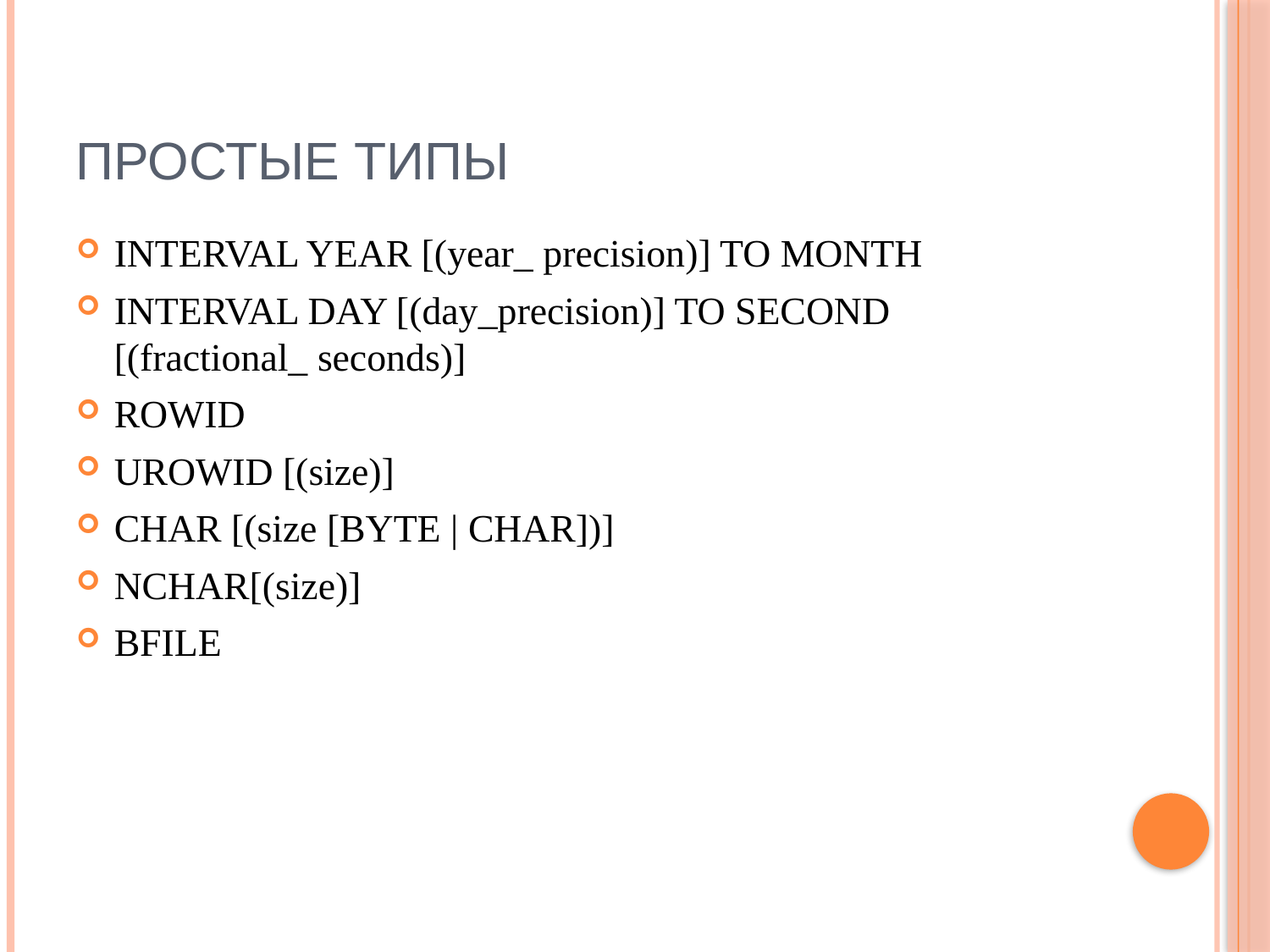

# Простые типы
INTERVAL YEAR [(year_ precision)] TO MONTH
INTERVAL DAY [(day_precision)] TO SECOND [(fractional_ seconds)]
ROWID
UROWID [(size)]
CHAR [(size [BYTE | CHAR])]
NCHAR[(size)]
BFILE